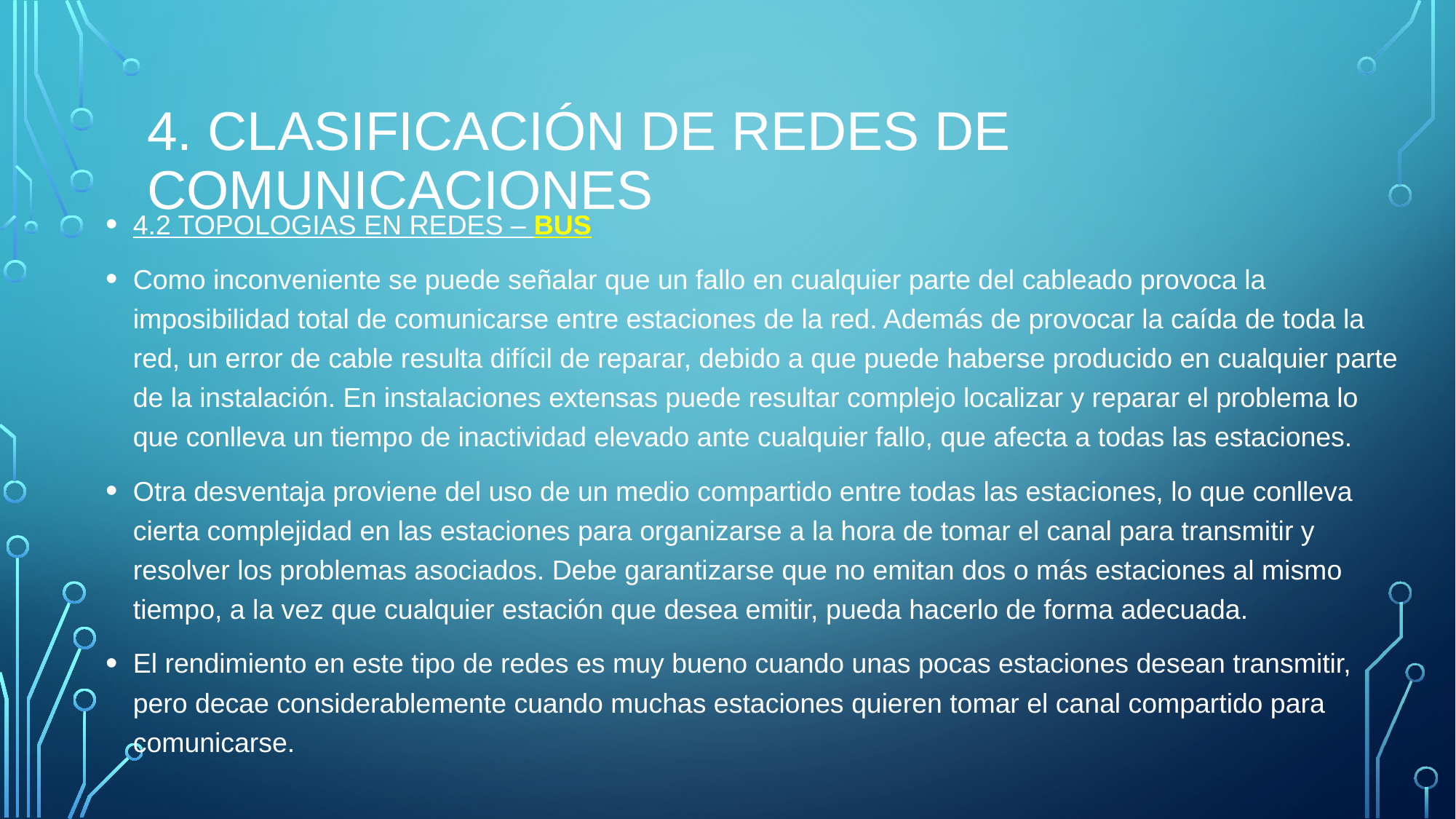

# 4. CLASIFICACIÓN de Redes de comunicaciones
4.2 TOPOLOGIAS EN REDES – BUS
Como inconveniente se puede señalar que un fallo en cualquier parte del cableado provoca la imposibilidad total de comunicarse entre estaciones de la red. Además de provocar la caída de toda la red, un error de cable resulta difícil de reparar, debido a que puede haberse producido en cualquier parte de la instalación. En instalaciones extensas puede resultar complejo localizar y reparar el problema lo que conlleva un tiempo de inactividad elevado ante cualquier fallo, que afecta a todas las estaciones.
Otra desventaja proviene del uso de un medio compartido entre todas las estaciones, lo que conlleva cierta complejidad en las estaciones para organizarse a la hora de tomar el canal para transmitir y resolver los problemas asociados. Debe garantizarse que no emitan dos o más estaciones al mismo tiempo, a la vez que cualquier estación que desea emitir, pueda hacerlo de forma adecuada.
El rendimiento en este tipo de redes es muy bueno cuando unas pocas estaciones desean transmitir, pero decae considerablemente cuando muchas estaciones quieren tomar el canal compartido para comunicarse.